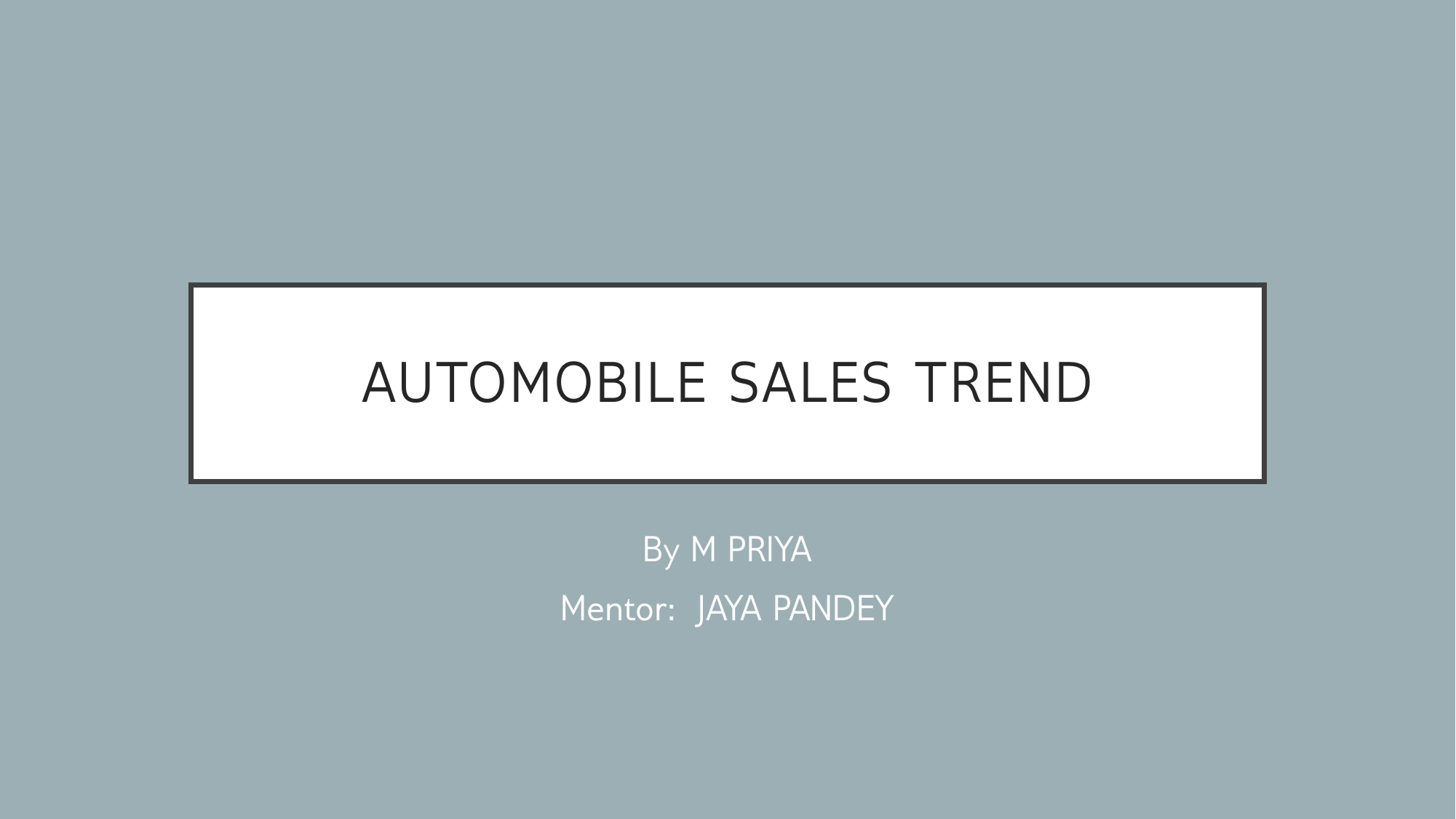

# AUTOMOBILE SALES TREND
By M PRIYA
Mentor:  JAYA PANDEY